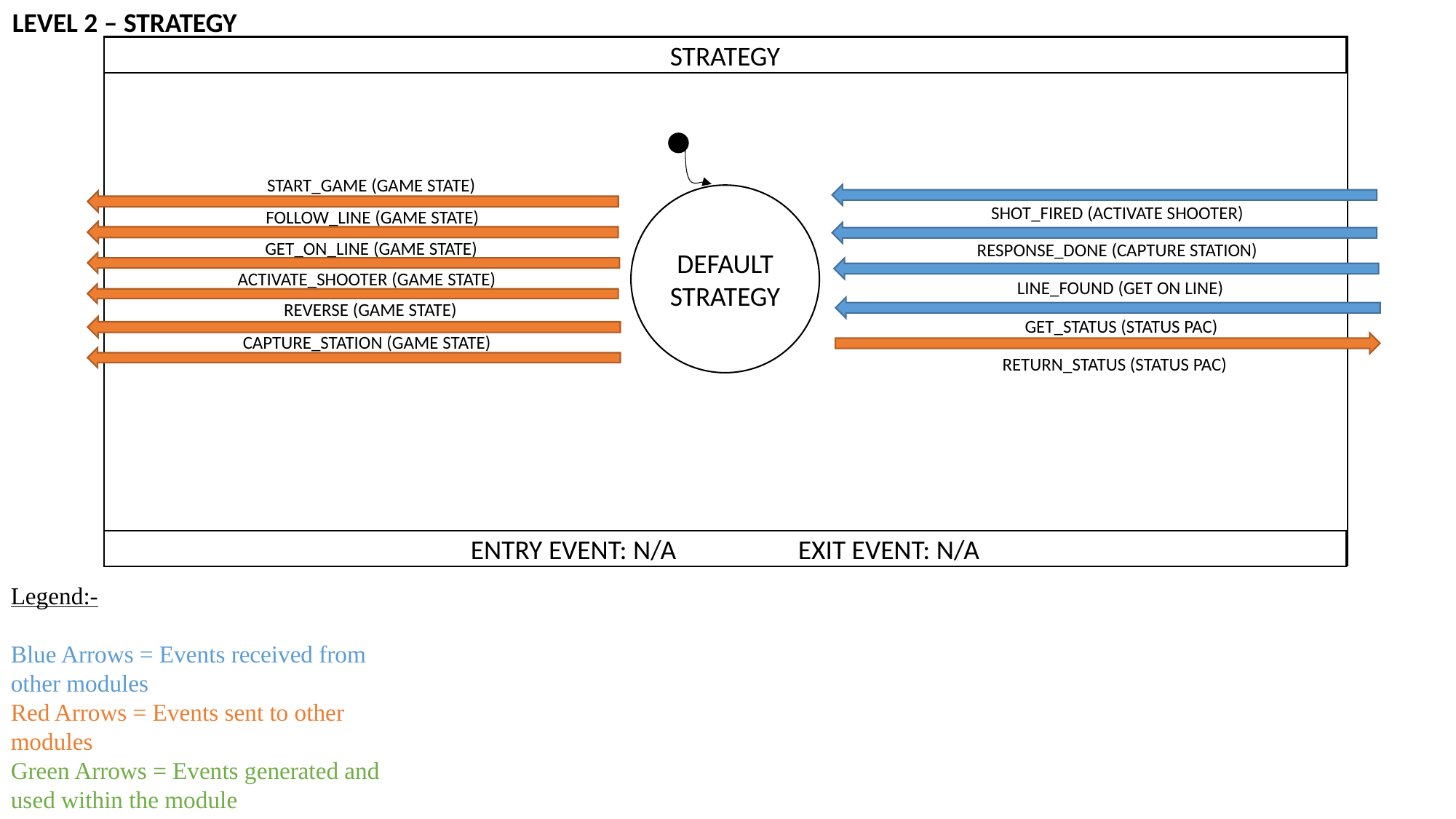

LEVEL 2 – STRATEGY

STRATEGY
ENTRY EVENT: N/A		EXIT EVENT: N/A

START_GAME (GAME STATE)

DEFAULT STRATEGY

SHOT_FIRED (ACTIVATE SHOOTER)
FOLLOW_LINE (GAME STATE)

GET_ON_LINE (GAME STATE)
RESPONSE_DONE (CAPTURE STATION)

ACTIVATE_SHOOTER (GAME STATE)
LINE_FOUND (GET ON LINE)

REVERSE (GAME STATE)

GET_STATUS (STATUS PAC)

CAPTURE_STATION (GAME STATE)

RETURN_STATUS (STATUS PAC)

Legend:-

Blue Arrows = Events received from other modules
Red Arrows = Events sent to other modules
Green Arrows = Events generated and used within the module